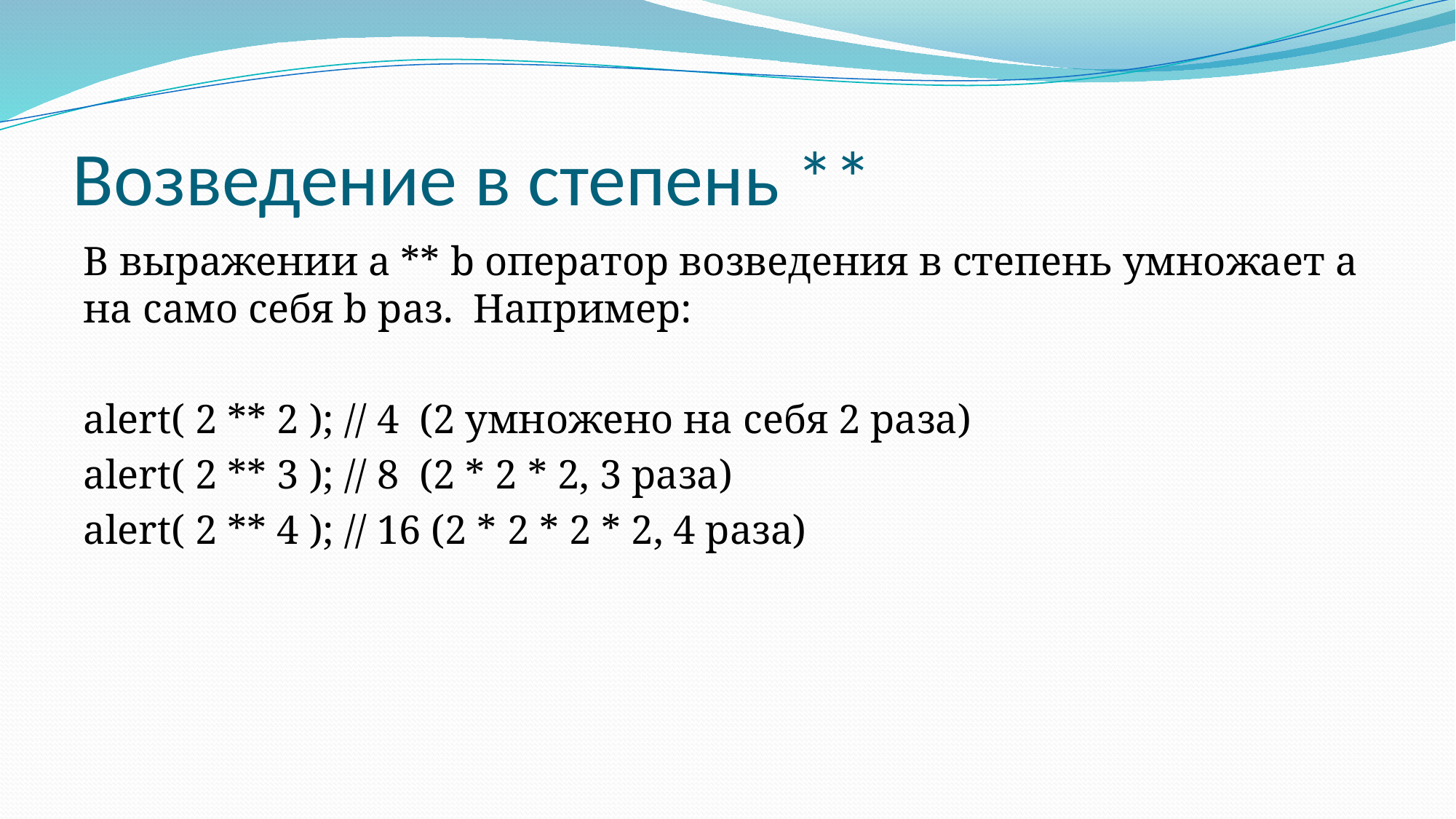

# Возведение в степень **
В выражении a ** b оператор возведения в степень умножает a на само себя b раз.  Например:

alert( 2 ** 2 ); // 4  (2 умножено на себя 2 раза)
alert( 2 ** 3 ); // 8  (2 * 2 * 2, 3 раза)
alert( 2 ** 4 ); // 16 (2 * 2 * 2 * 2, 4 раза)